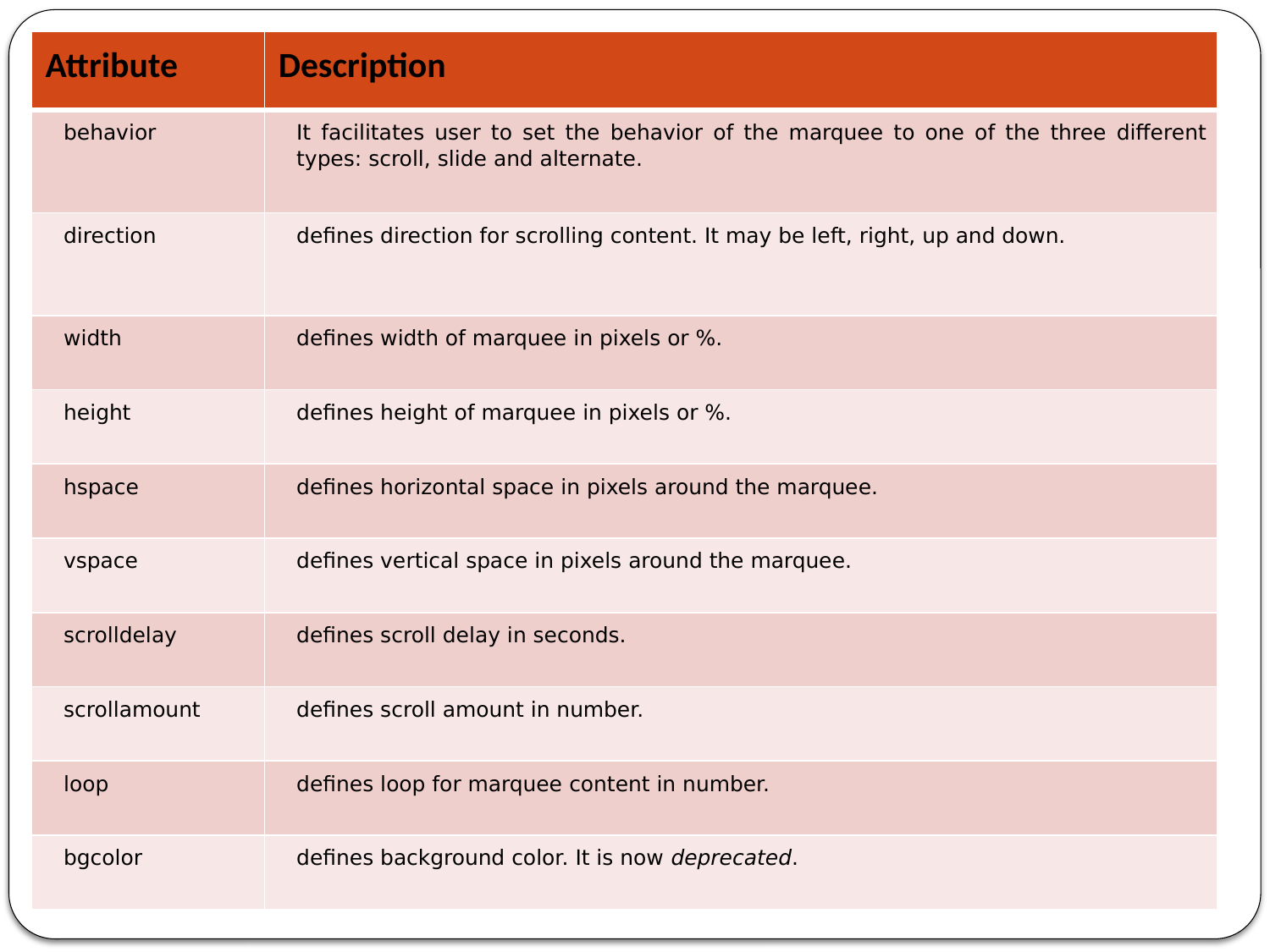

| Attribute | Description |
| --- | --- |
| behavior | It facilitates user to set the behavior of the marquee to one of the three different types: scroll, slide and alternate. |
| direction | defines direction for scrolling content. It may be left, right, up and down. |
| width | defines width of marquee in pixels or %. |
| height | defines height of marquee in pixels or %. |
| hspace | defines horizontal space in pixels around the marquee. |
| vspace | defines vertical space in pixels around the marquee. |
| scrolldelay | defines scroll delay in seconds. |
| scrollamount | defines scroll amount in number. |
| loop | defines loop for marquee content in number. |
| bgcolor | defines background color. It is now deprecated. |
#